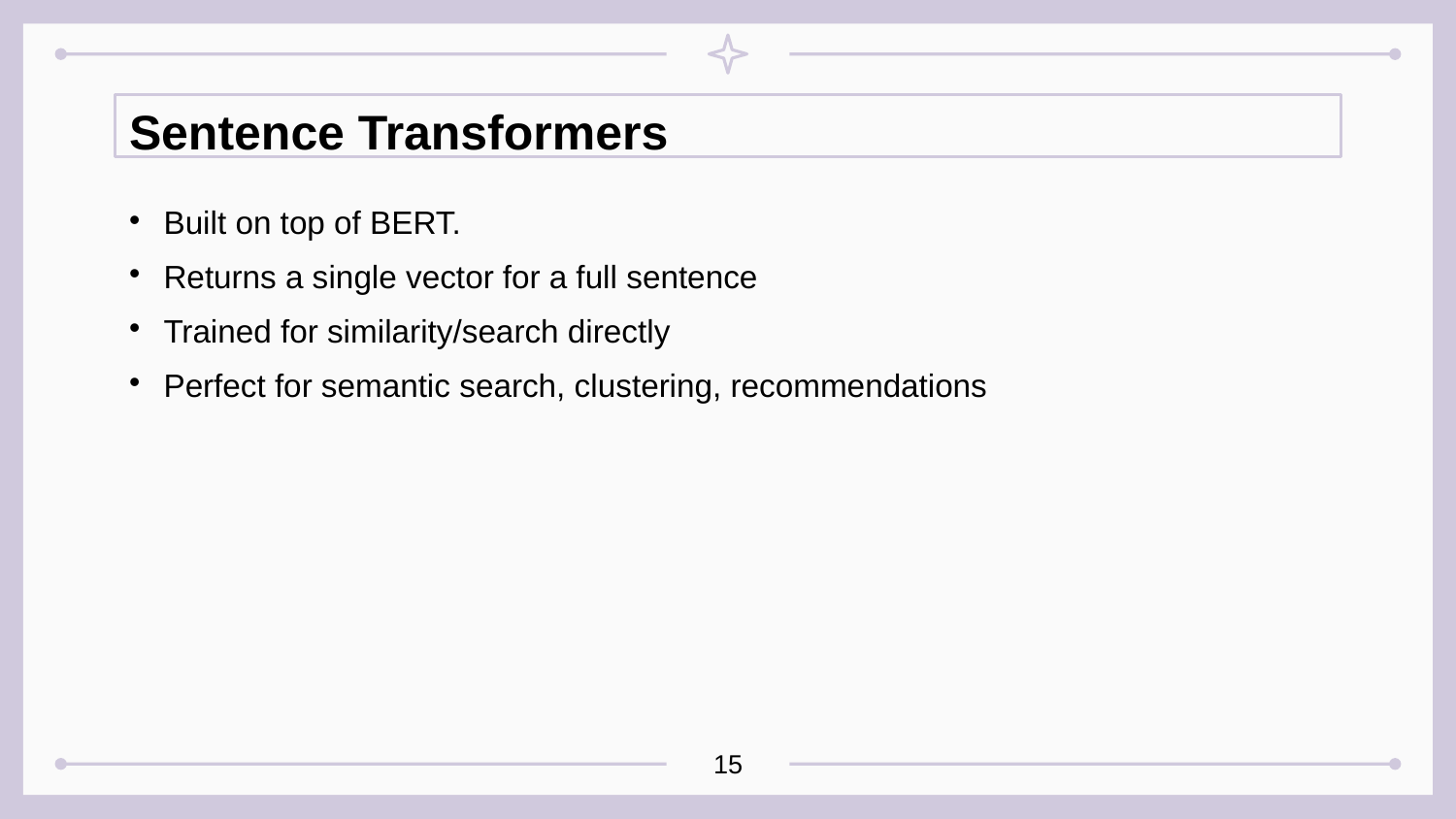

Sentence Transformers
# Built on top of BERT.
Returns a single vector for a full sentence
Trained for similarity/search directly
Perfect for semantic search, clustering, recommendations
15